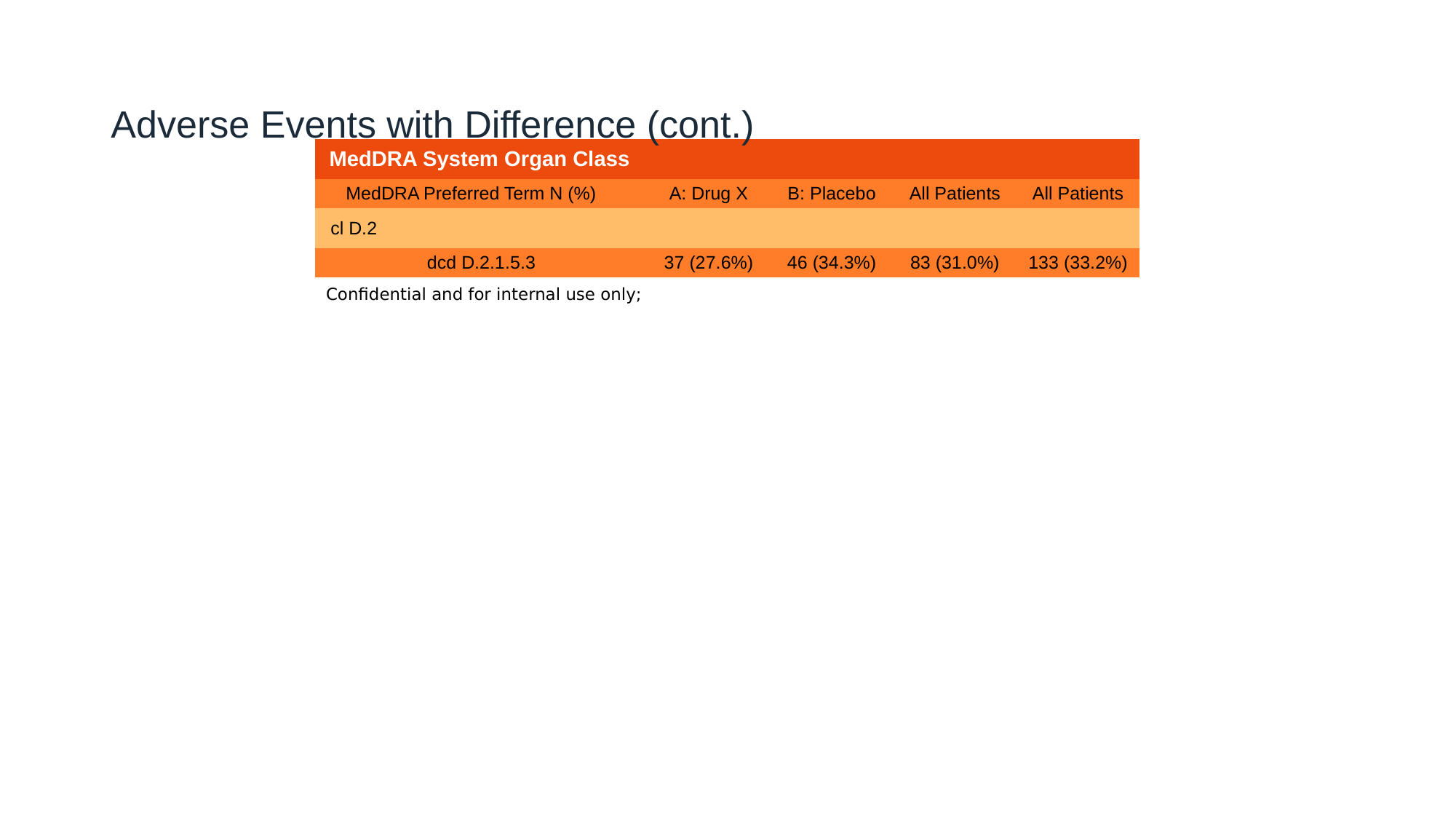

# Adverse Events with Difference (cont.)
| MedDRA System Organ Class |  |  |  |  |
| --- | --- | --- | --- | --- |
| MedDRA Preferred Term N (%) | A: Drug X | B: Placebo | All Patients | All Patients |
| cl D.2 |  |  |  |  |
| dcd D.2.1.5.3 | 37 (27.6%) | 46 (34.3%) | 83 (31.0%) | 133 (33.2%) |
| Confidential and for internal use only; |  |  |  |  |